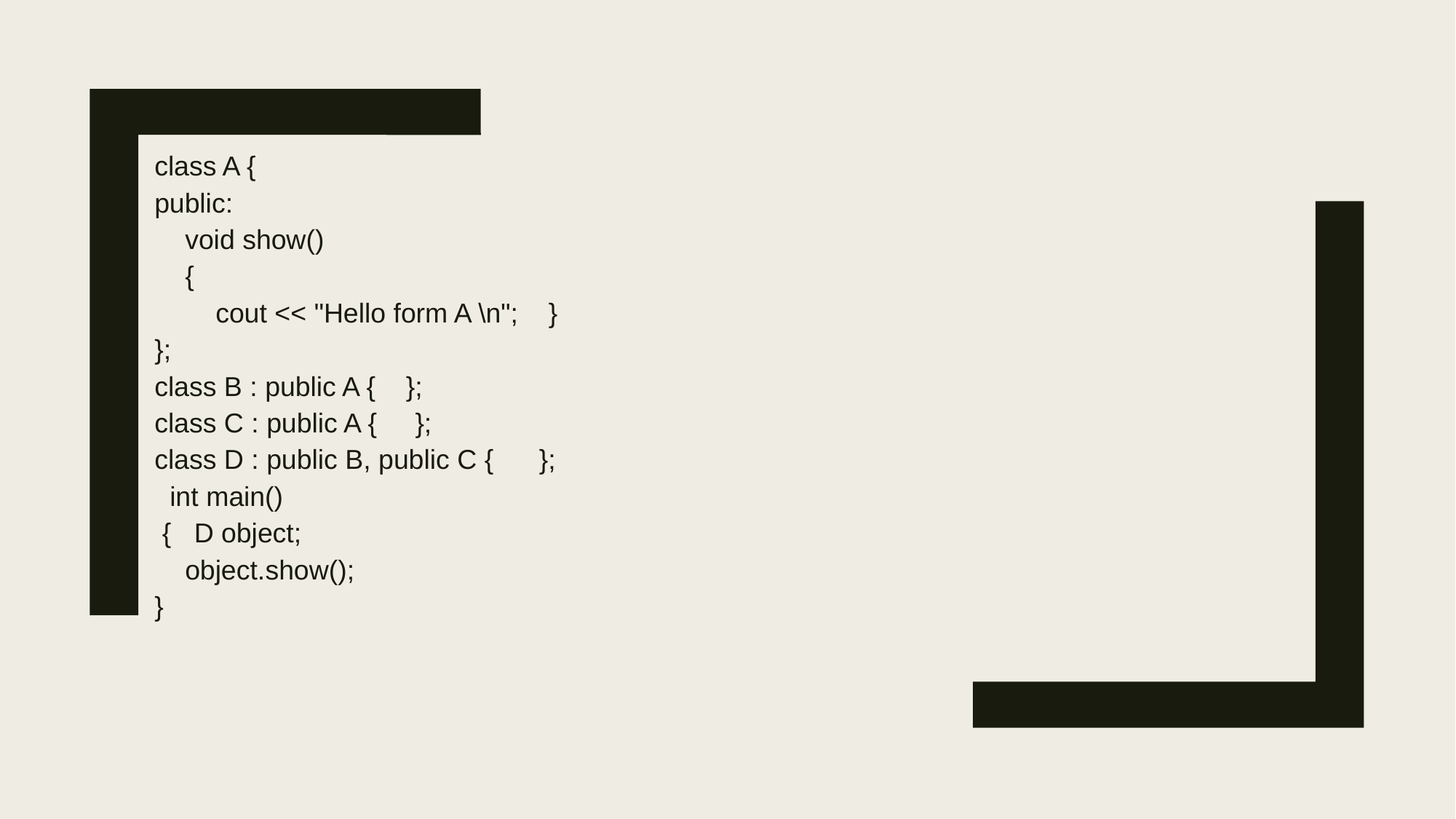

class A {
public:
    void show()
    {
        cout << "Hello form A \n";    }
};
class B : public A {    };
class C : public A {     };
class D : public B, public C {      };
  int main()
 {   D object;
    object.show();
}